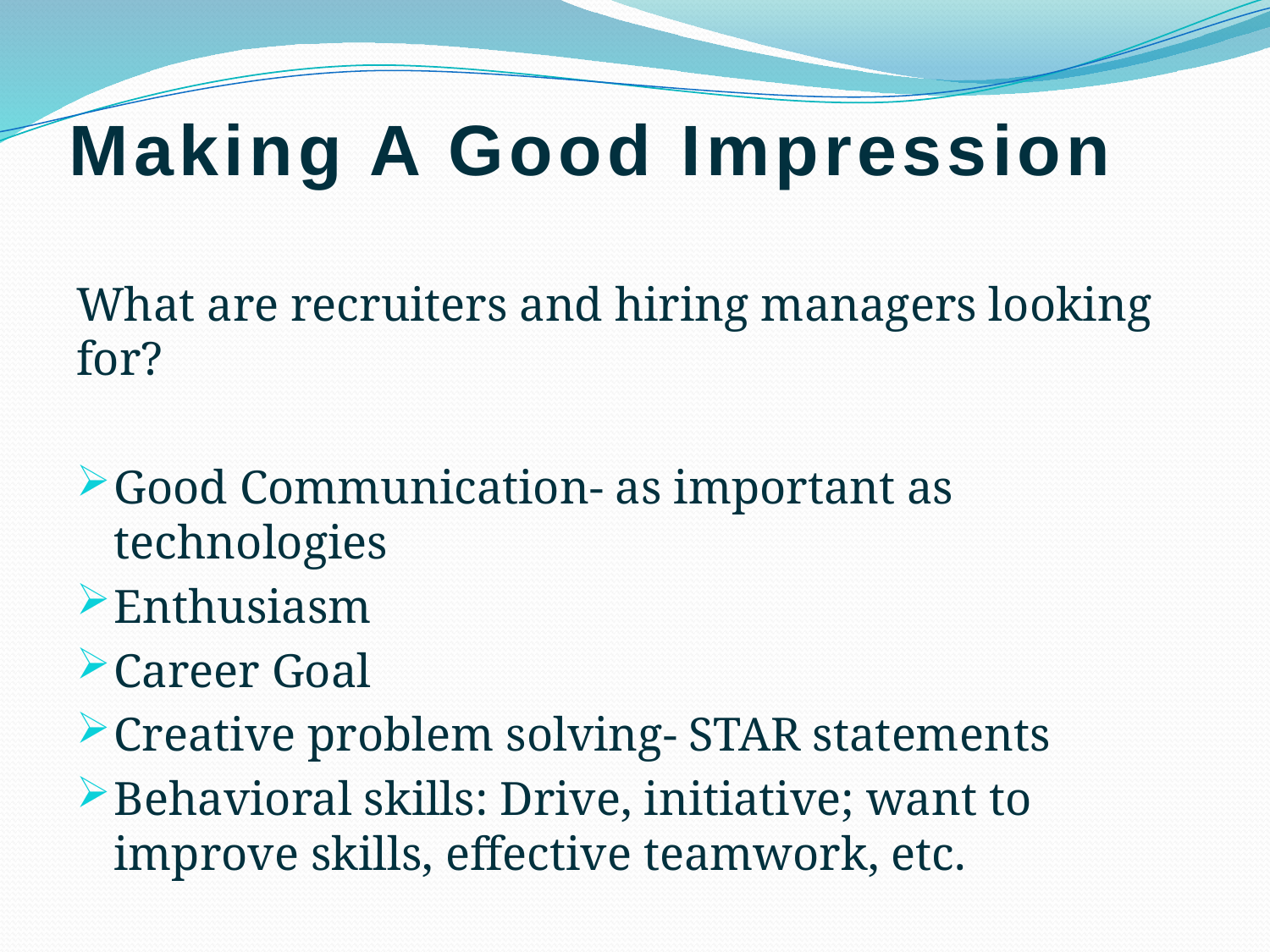

# Making A Good Impression
What are recruiters and hiring managers looking for?

Good Communication- as important as technologies
Enthusiasm
Career Goal
Creative problem solving- STAR statements
Behavioral skills: Drive, initiative; want to improve skills, effective teamwork, etc.